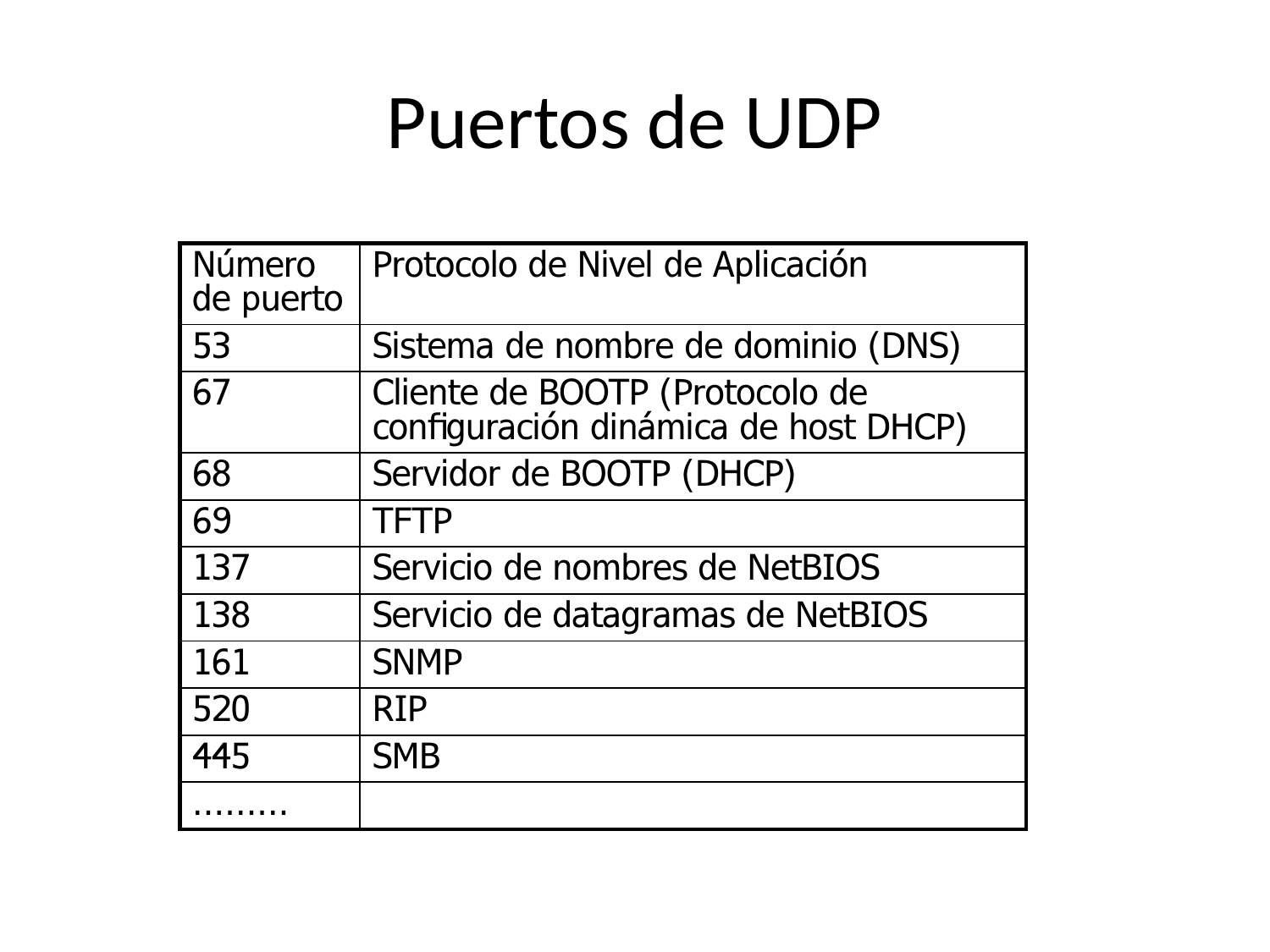

# Puertos de UDP
| Número de puerto | Protocolo de Nivel de Aplicación |
| --- | --- |
| 53 | Sistema de nombre de dominio (DNS) |
| 67 | Cliente de BOOTP (Protocolo de configuración dinámica de host DHCP) |
| 68 | Servidor de BOOTP (DHCP) |
| 69 | TFTP |
| 137 | Servicio de nombres de NetBIOS |
| 138 | Servicio de datagramas de NetBIOS |
| 161 | SNMP |
| 520 | RIP |
| 445 | SMB |
| ......... |  |